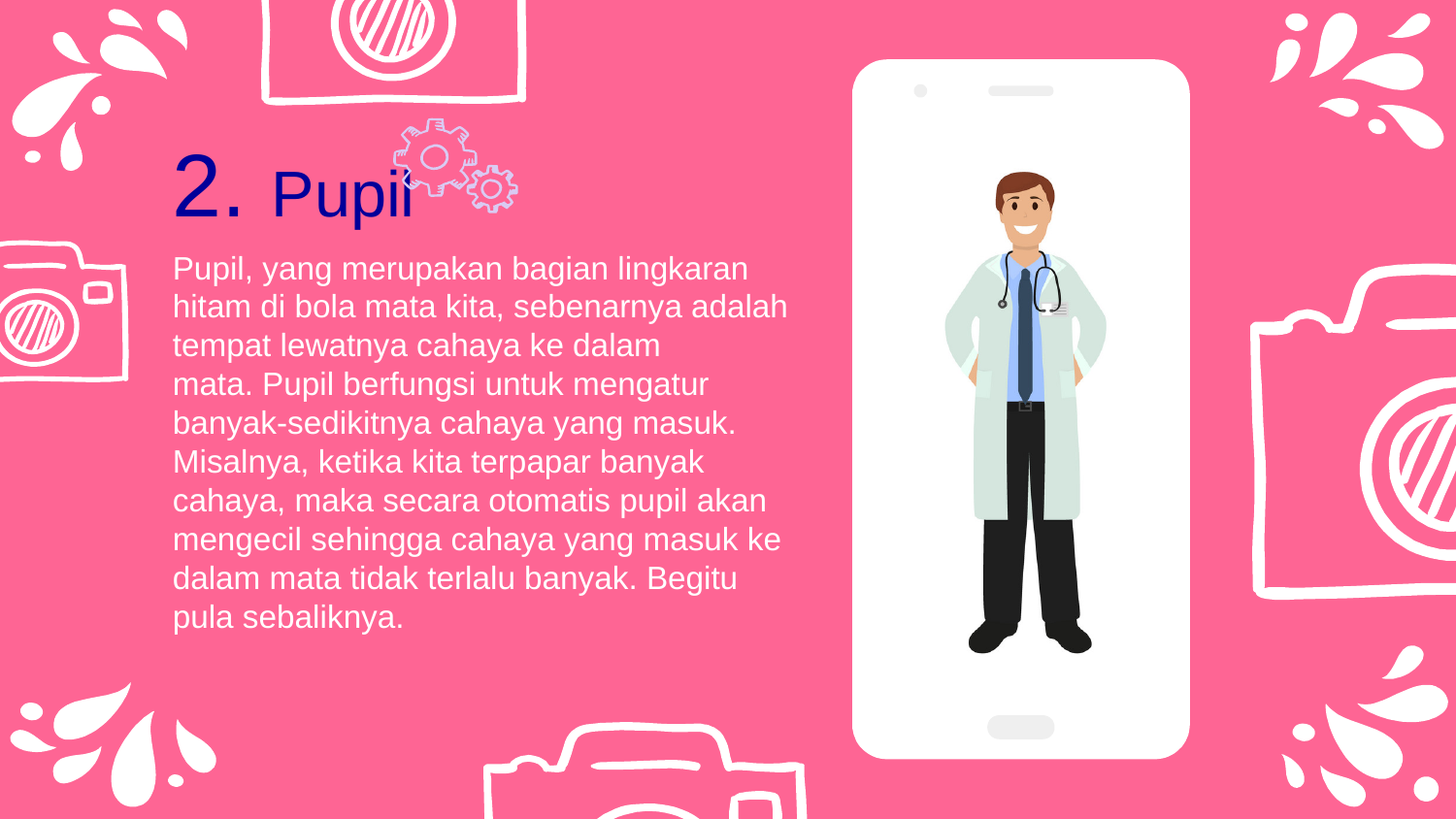

2. Pupil
Pupil, yang merupakan bagian lingkaran hitam di bola mata kita, sebenarnya adalah tempat lewatnya cahaya ke dalam mata. Pupil berfungsi untuk mengatur banyak-sedikitnya cahaya yang masuk. Misalnya, ketika kita terpapar banyak cahaya, maka secara otomatis pupil akan mengecil sehingga cahaya yang masuk ke dalam mata tidak terlalu banyak. Begitu pula sebaliknya.

5